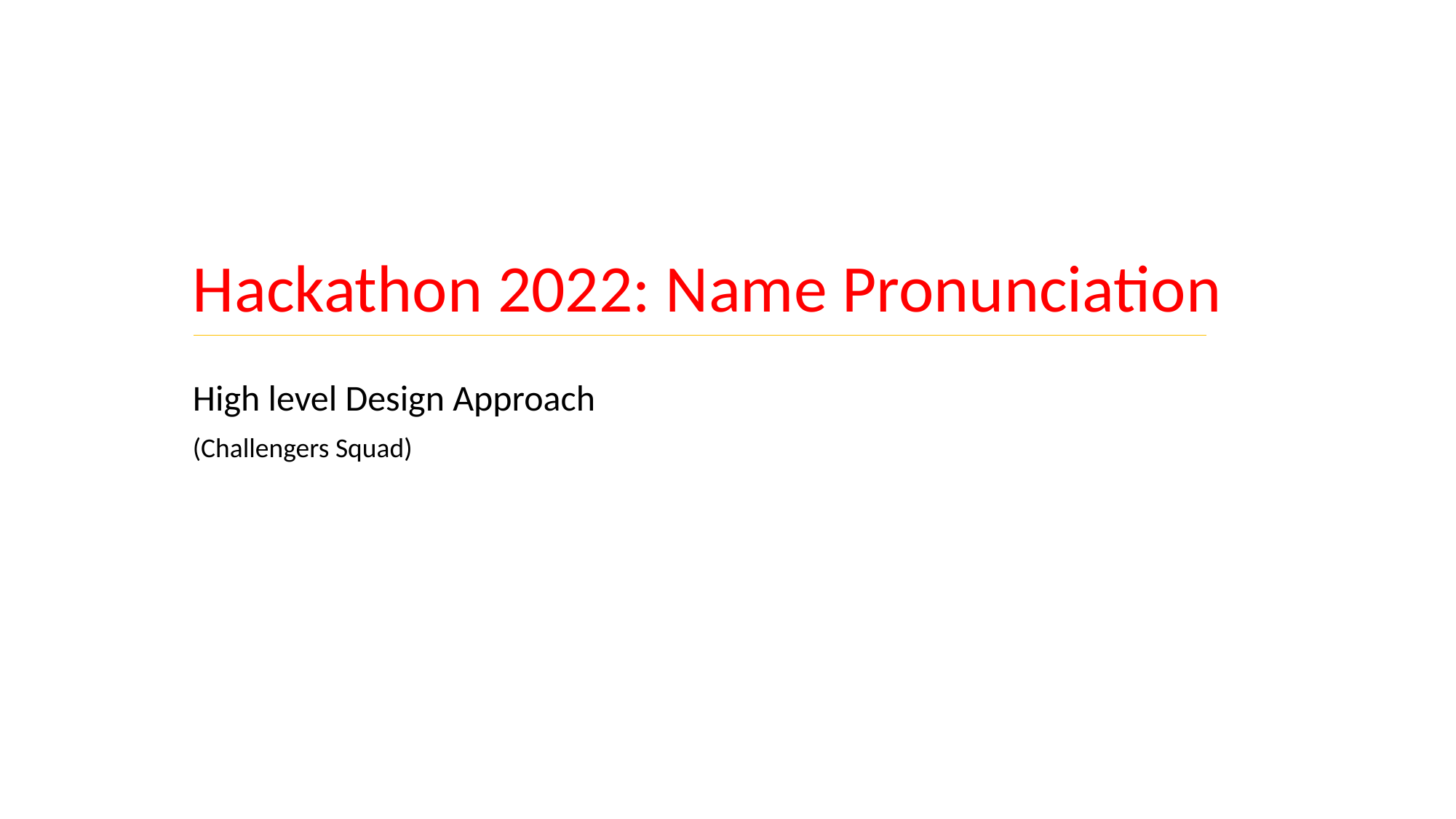

# Hackathon 2022: Name Pronunciation
High level Design Approach
(Challengers Squad)